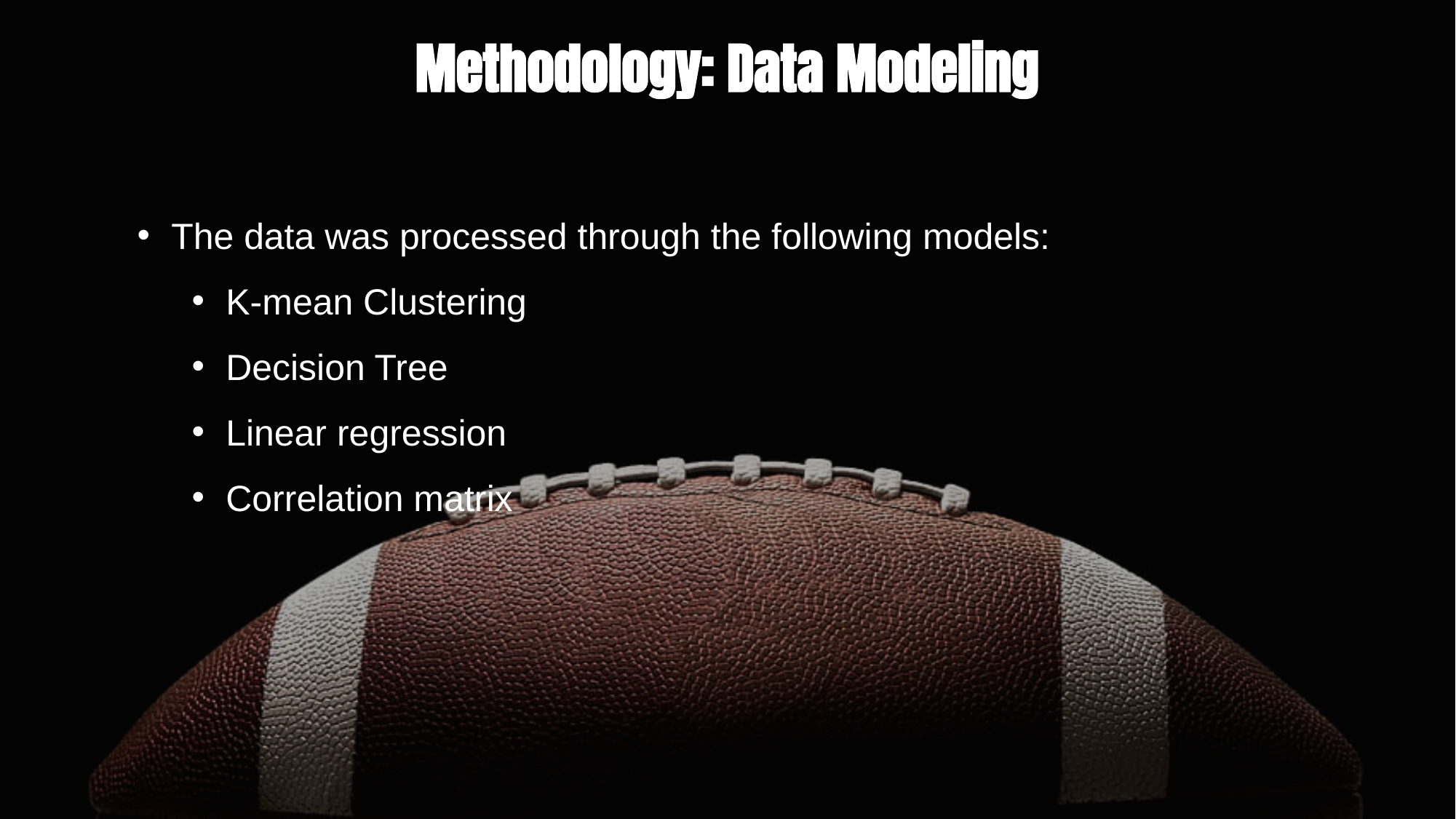

# Methodology: Data Modeling
The data was processed through the following models:
K-mean Clustering
Decision Tree
Linear regression
Correlation matrix